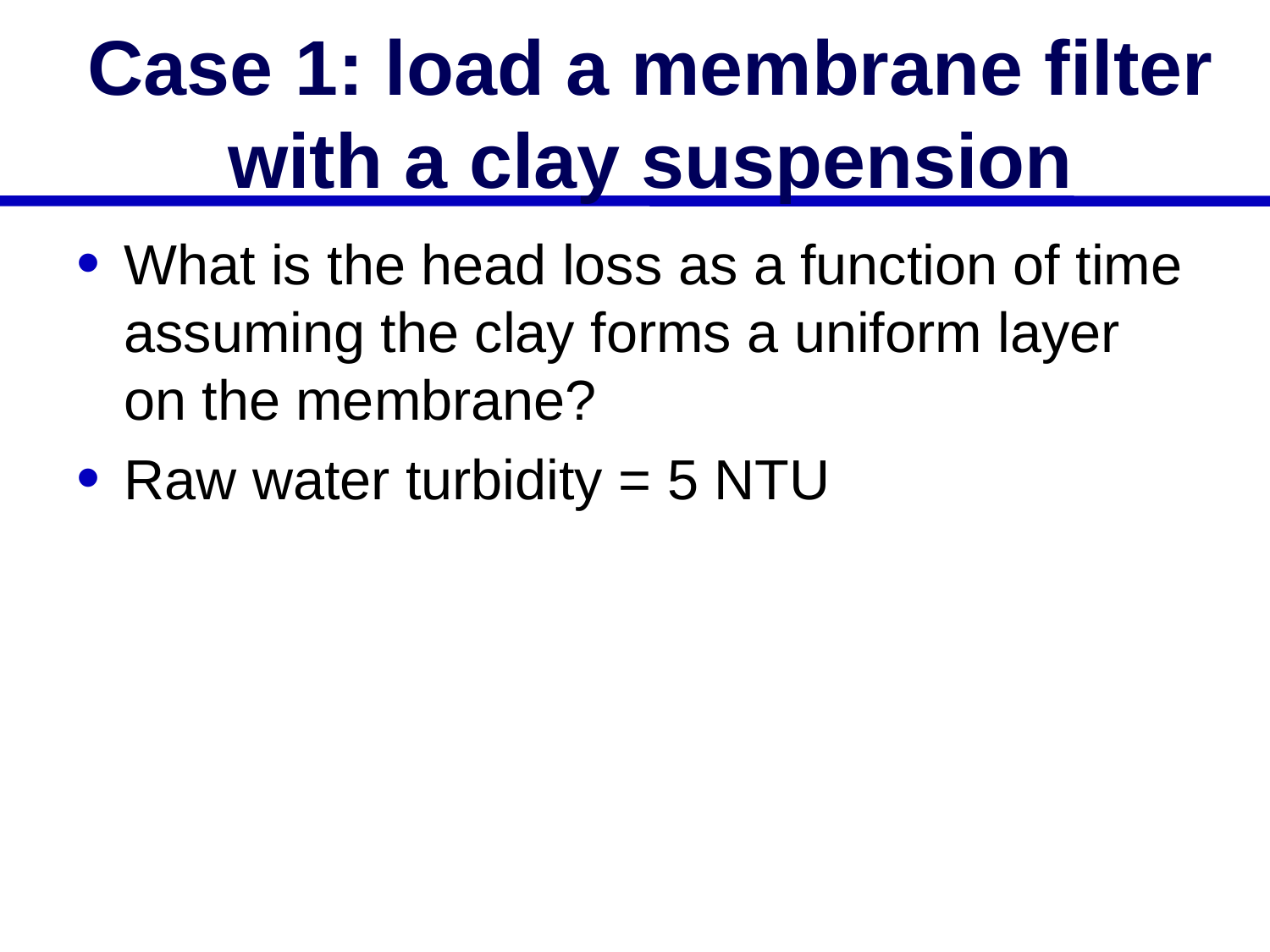

# Case 1: load a membrane filter with a clay suspension
What is the head loss as a function of time assuming the clay forms a uniform layer on the membrane?
Raw water turbidity = 5 NTU